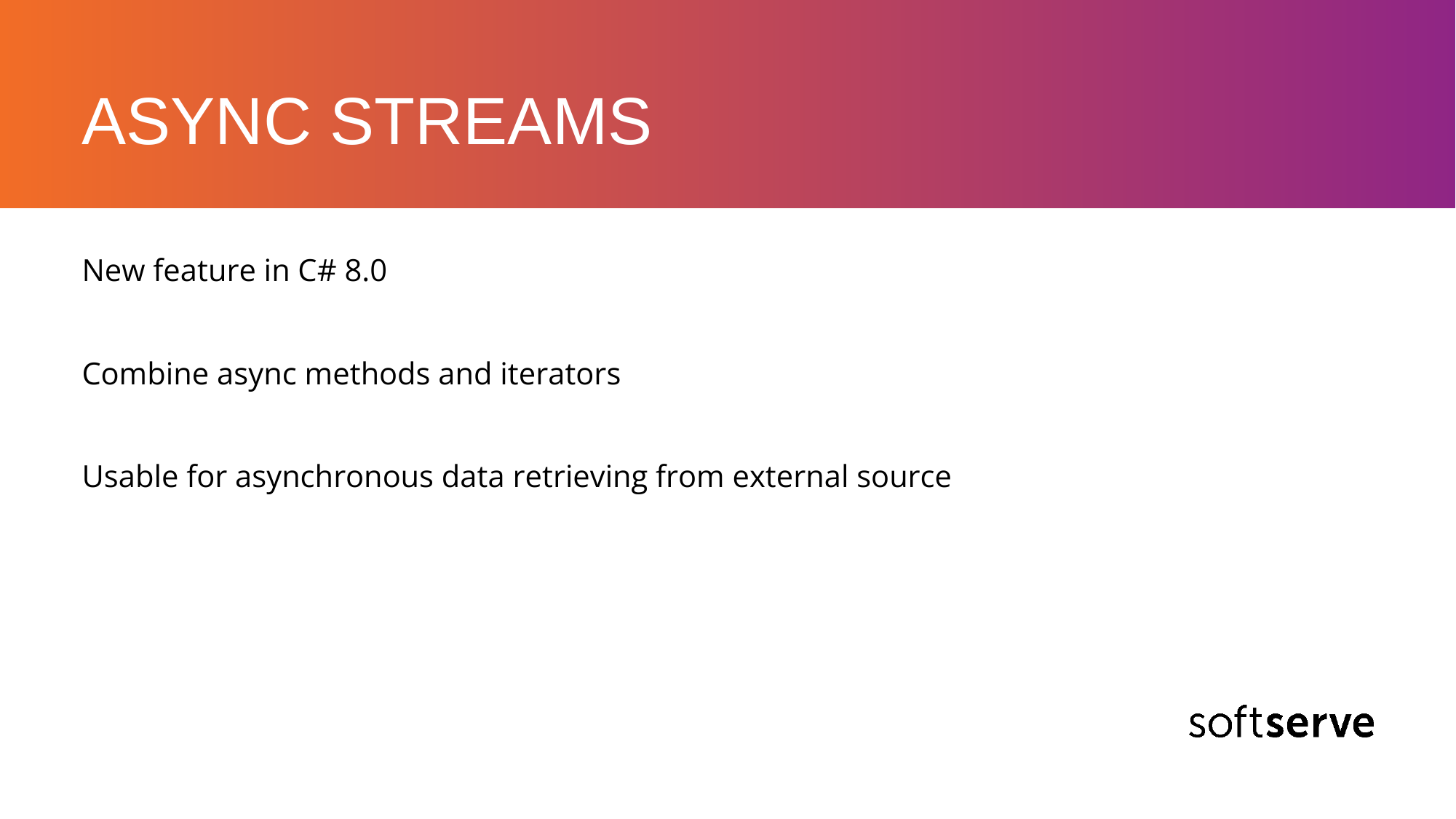

# ASYNC STREAMS
New feature in C# 8.0

Combine async methods and iterators

Usable for asynchronous data retrieving from external source